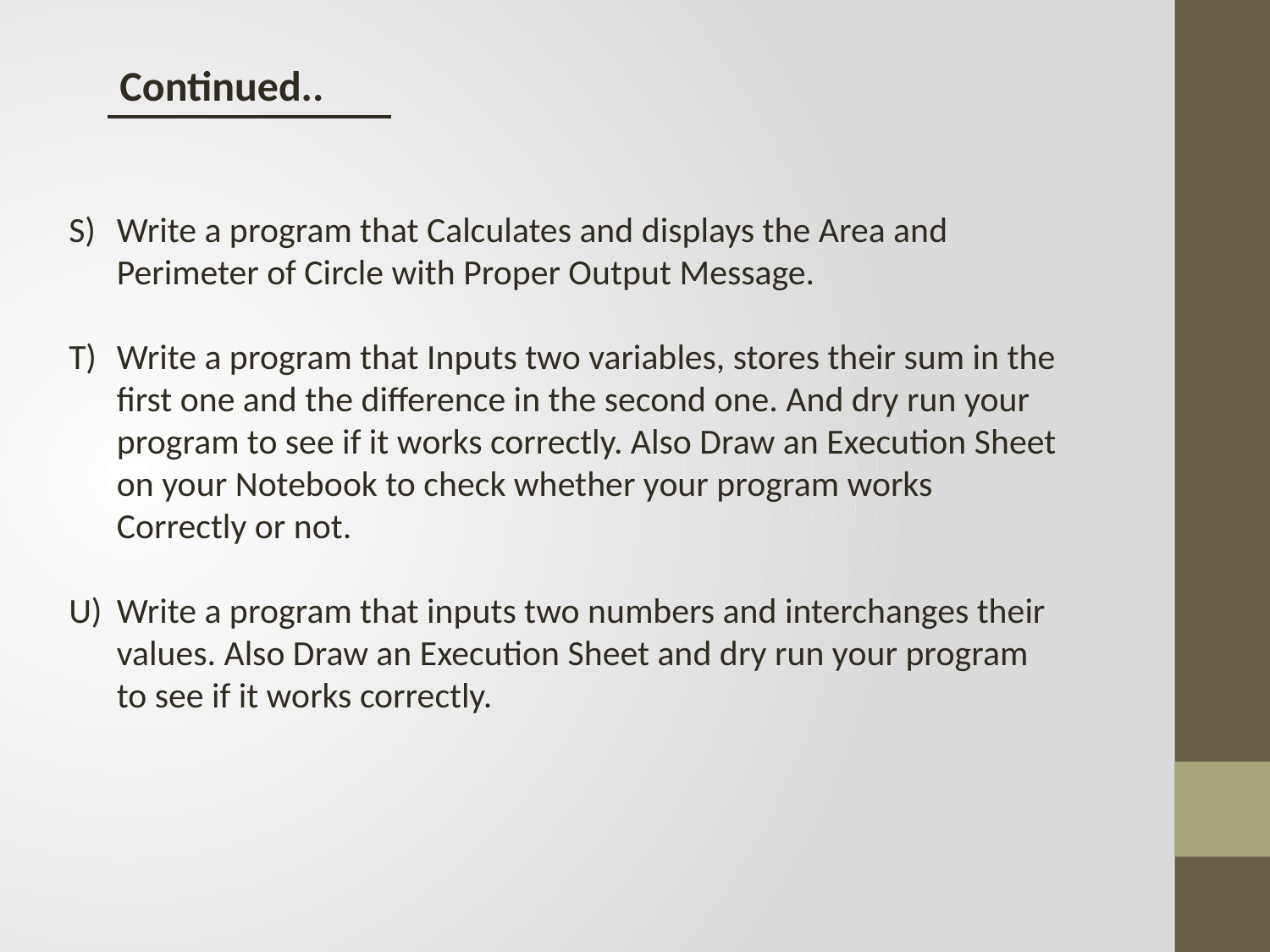

Continued..
S)	Write a program that Calculates and displays the Area and Perimeter of Circle with Proper Output Message.

T)	Write a program that Inputs two variables, stores their sum in the first one and the difference in the second one. And dry run your program to see if it works correctly. Also Draw an Execution Sheet on your Notebook to check whether your program works Correctly or not.

U)	Write a program that inputs two numbers and interchanges their values. Also Draw an Execution Sheet and dry run your program to see if it works correctly.